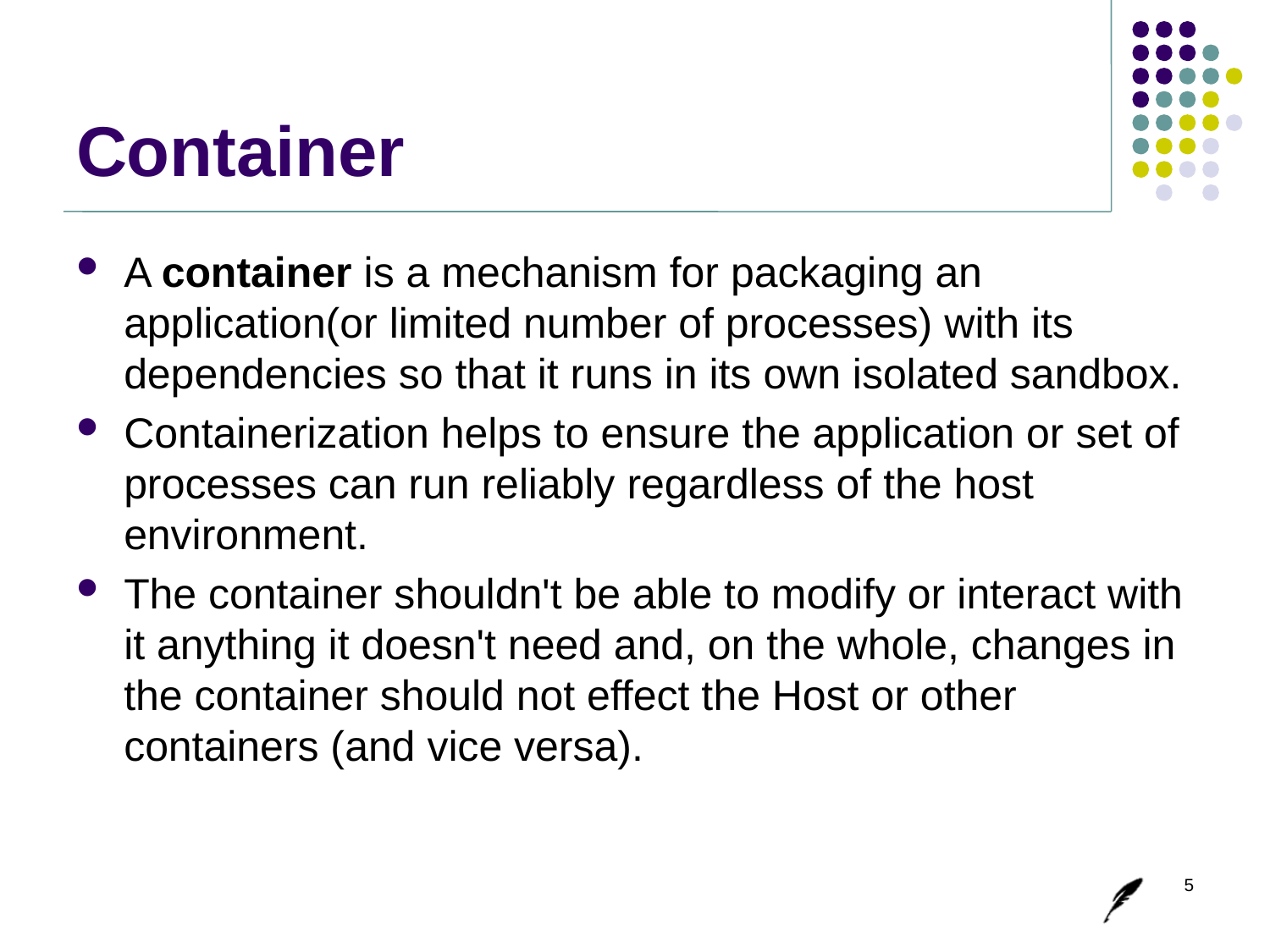

# Container
A container is a mechanism for packaging an application(or limited number of processes) with its dependencies so that it runs in its own isolated sandbox.
Containerization helps to ensure the application or set of processes can run reliably regardless of the host environment.
The container shouldn't be able to modify or interact with it anything it doesn't need and, on the whole, changes in the container should not effect the Host or other containers (and vice versa).
5